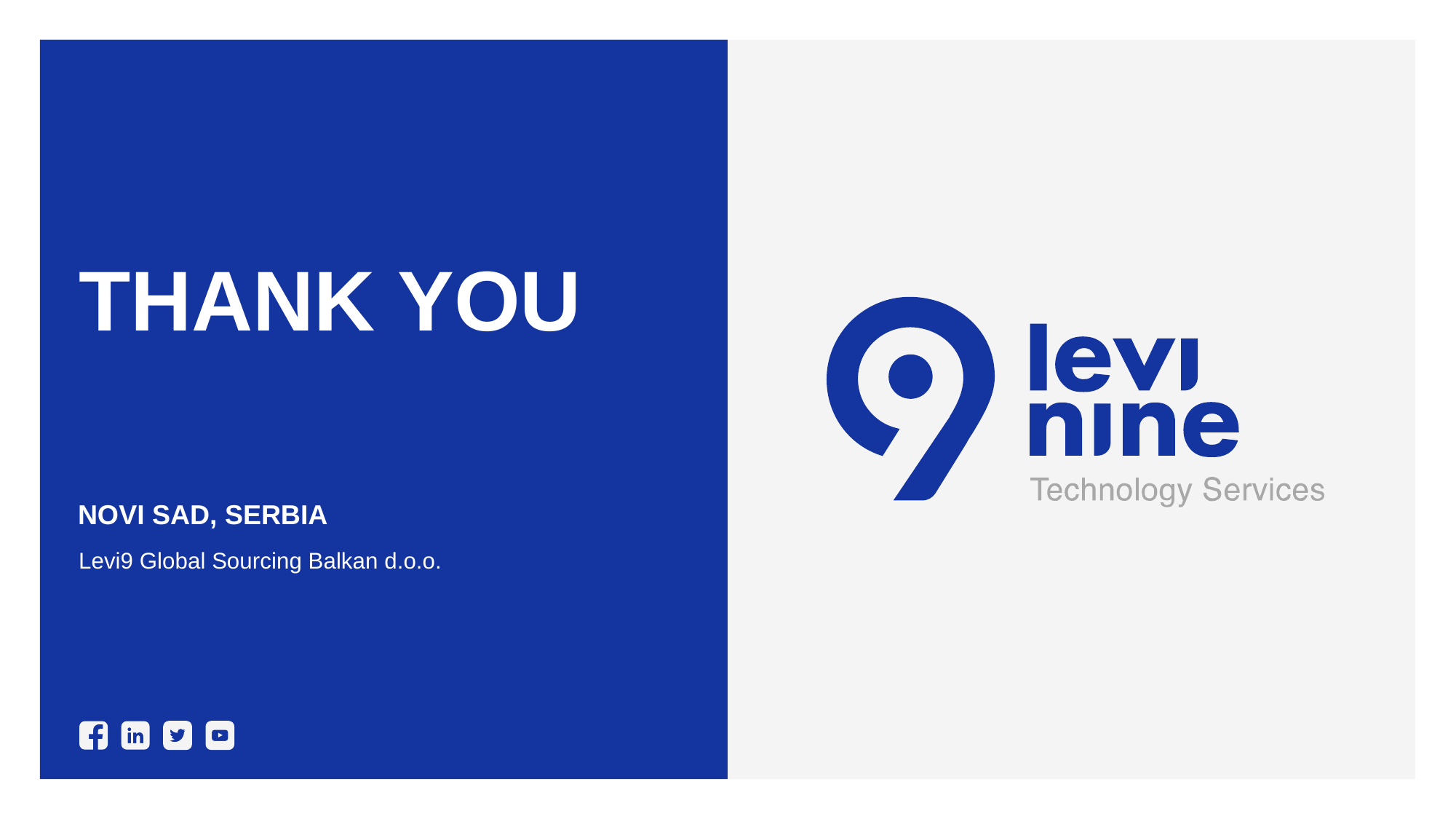

# Thank you
Novi sad, Serbia
Levi9 Global Sourcing Balkan d.o.o.